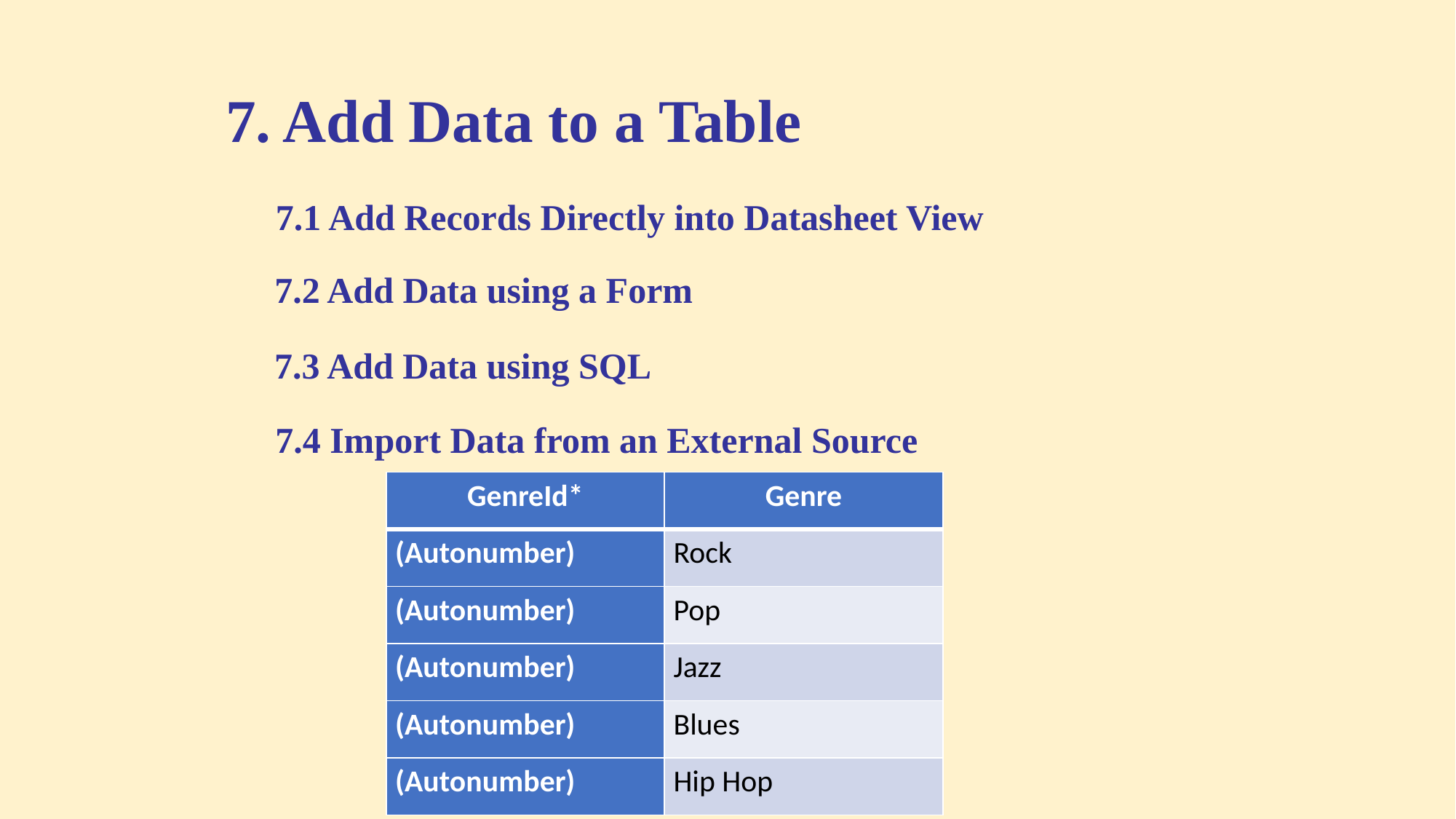

7. Add Data to a Table
7.1 Add Records Directly into Datasheet View
7.2 Add Data using a Form
7.3 Add Data using SQL
7.4 Import Data from an External Source
| GenreId\* | Genre |
| --- | --- |
| (Autonumber) | Rock |
| (Autonumber) | Pop |
| (Autonumber) | Jazz |
| (Autonumber) | Blues |
| (Autonumber) | Hip Hop |